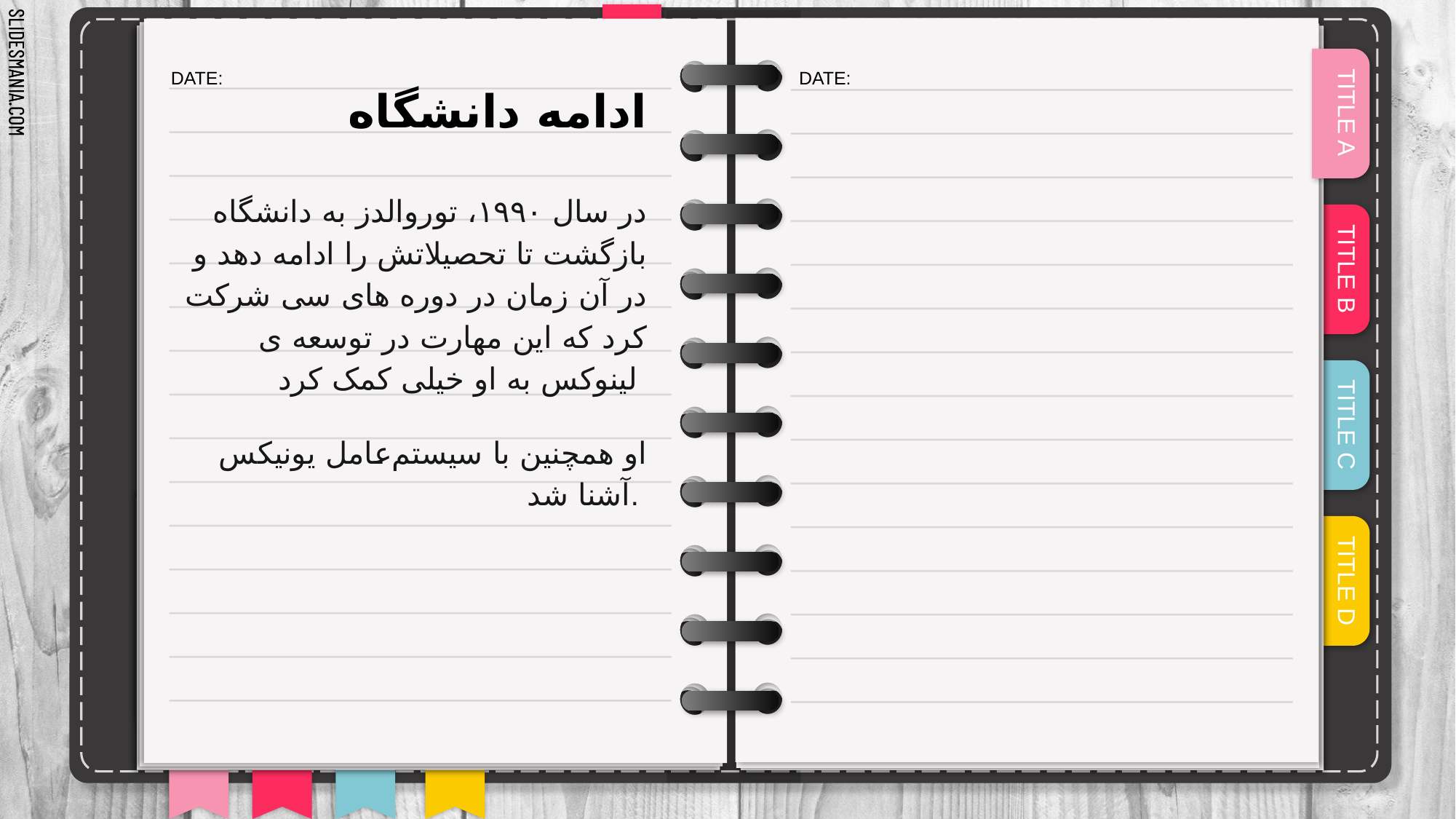

# ادامه دانشگاه

در سال ۱۹۹۰، توروالدز به دانشگاه بازگشت تا تحصیلاتش را ادامه دهد و در آن زمان در دوره های سی شرکت کرد که این مهارت در توسعه ی لینوکس به او خیلی کمک کرد
او همچنین با سیستم‌عامل یونیکس آشنا شد.